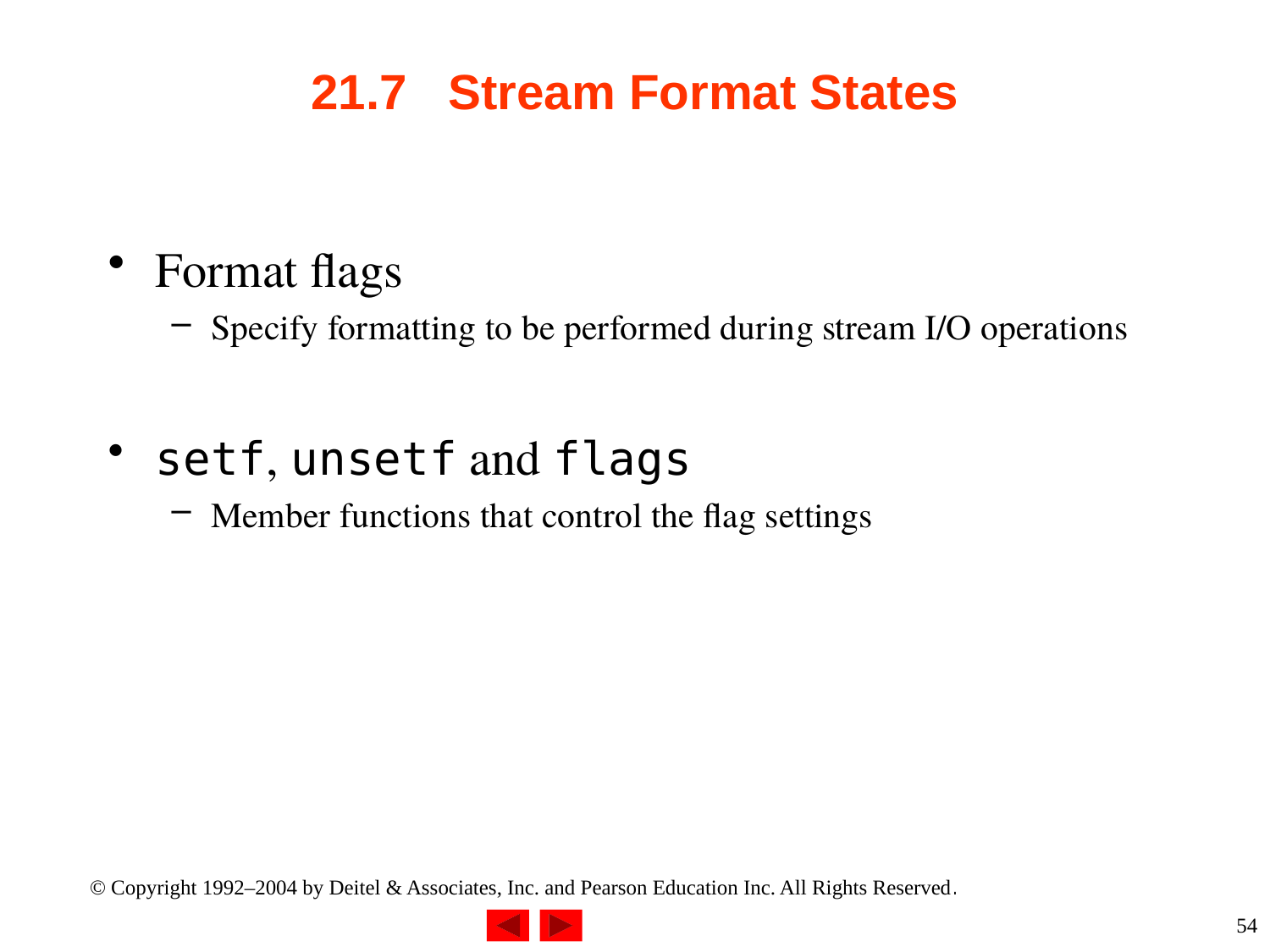

# 21.7   Stream Format States

Format flags
Specify formatting to be performed during stream I/O operations

setf, unsetf and flags
Member functions that control the flag settings